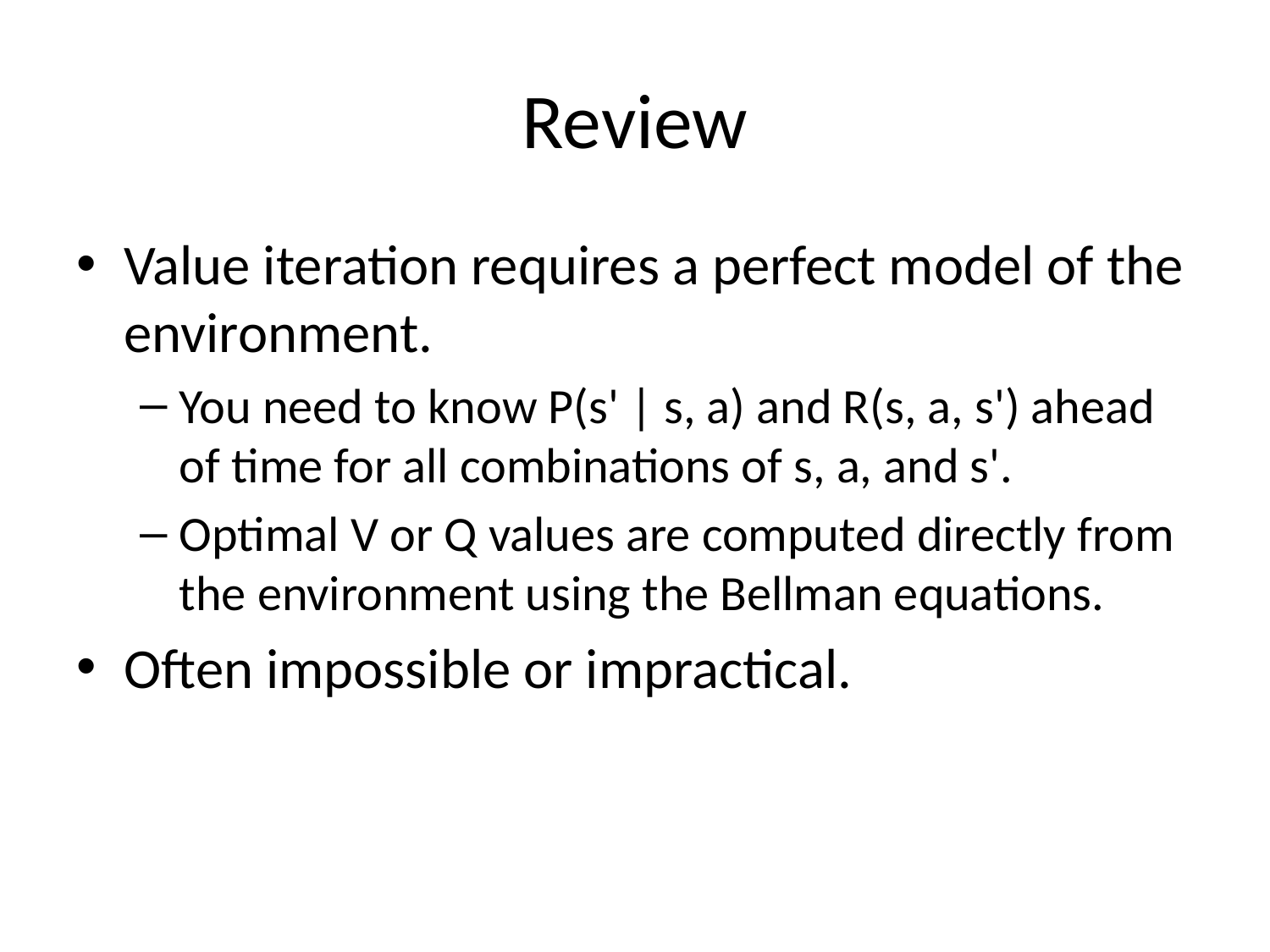

# Review
Value iteration requires a perfect model of the environment.
You need to know P(s' | s, a) and R(s, a, s') ahead of time for all combinations of s, a, and s'.
Optimal V or Q values are computed directly from the environment using the Bellman equations.
Often impossible or impractical.